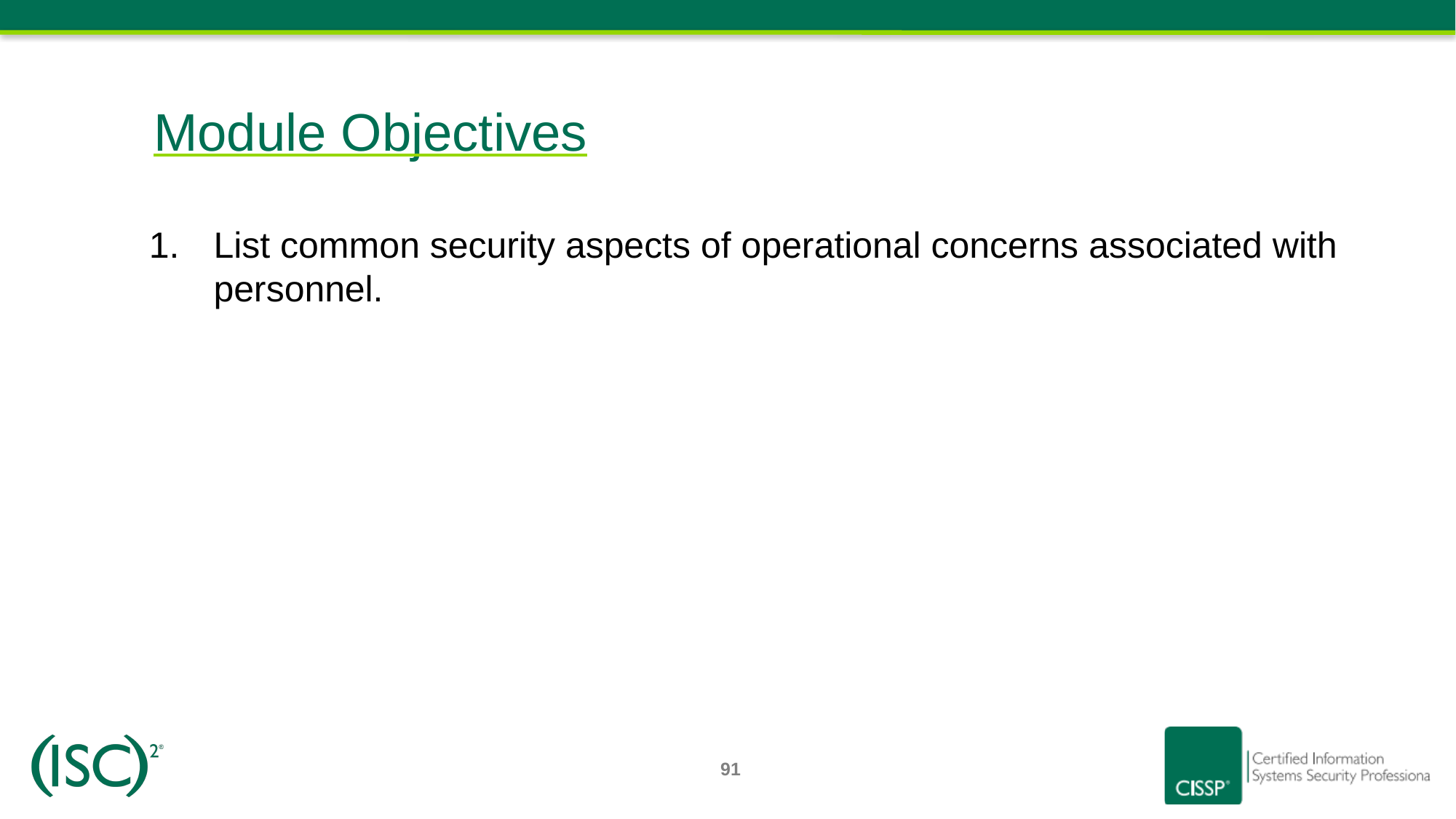

# Module Objectives
List common security aspects of operational concerns associated with personnel.